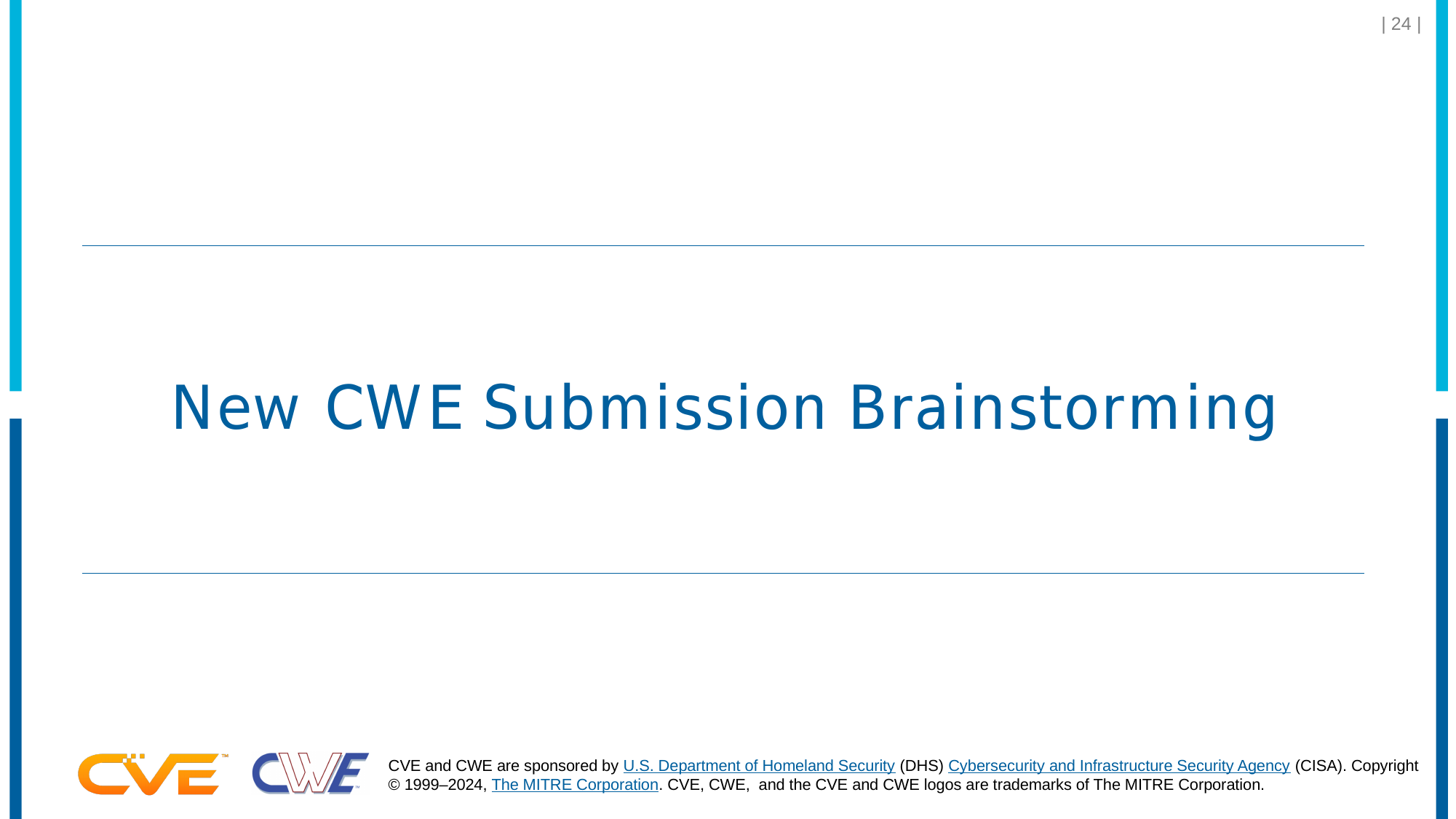

| 24 |
# New CWE Submission Brainstorming